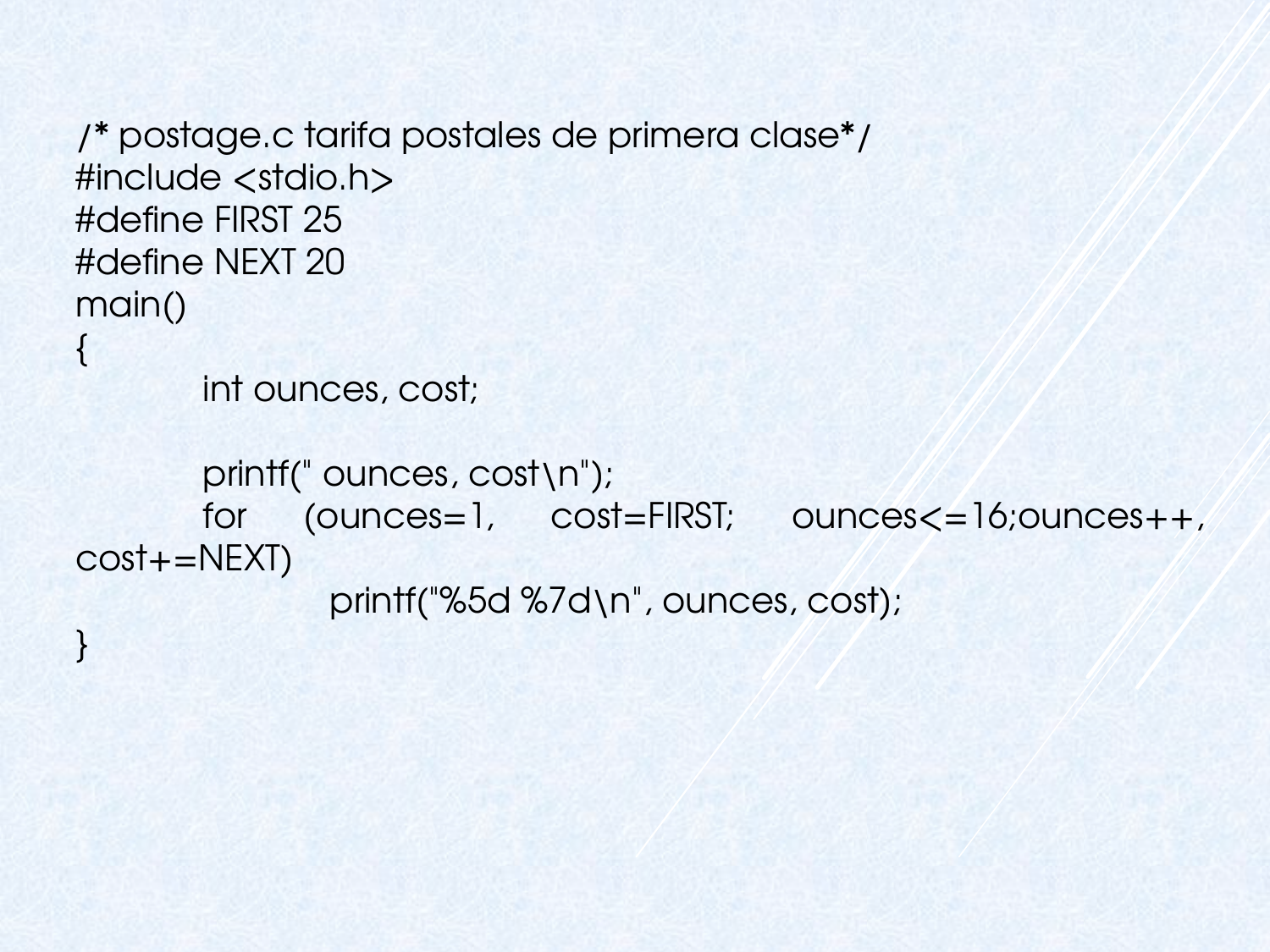

/* postage.c tarifa postales de primera clase*/
#include <stdio.h>
#define FIRST 25
#define NEXT 20
main()
{
	int ounces, cost;

	printf(" ounces, cost\n");
	for (ounces=1, cost=FIRST; ounces<=16;ounces++, cost+=NEXT)
		printf("%5d %7d\n", ounces, cost);
}